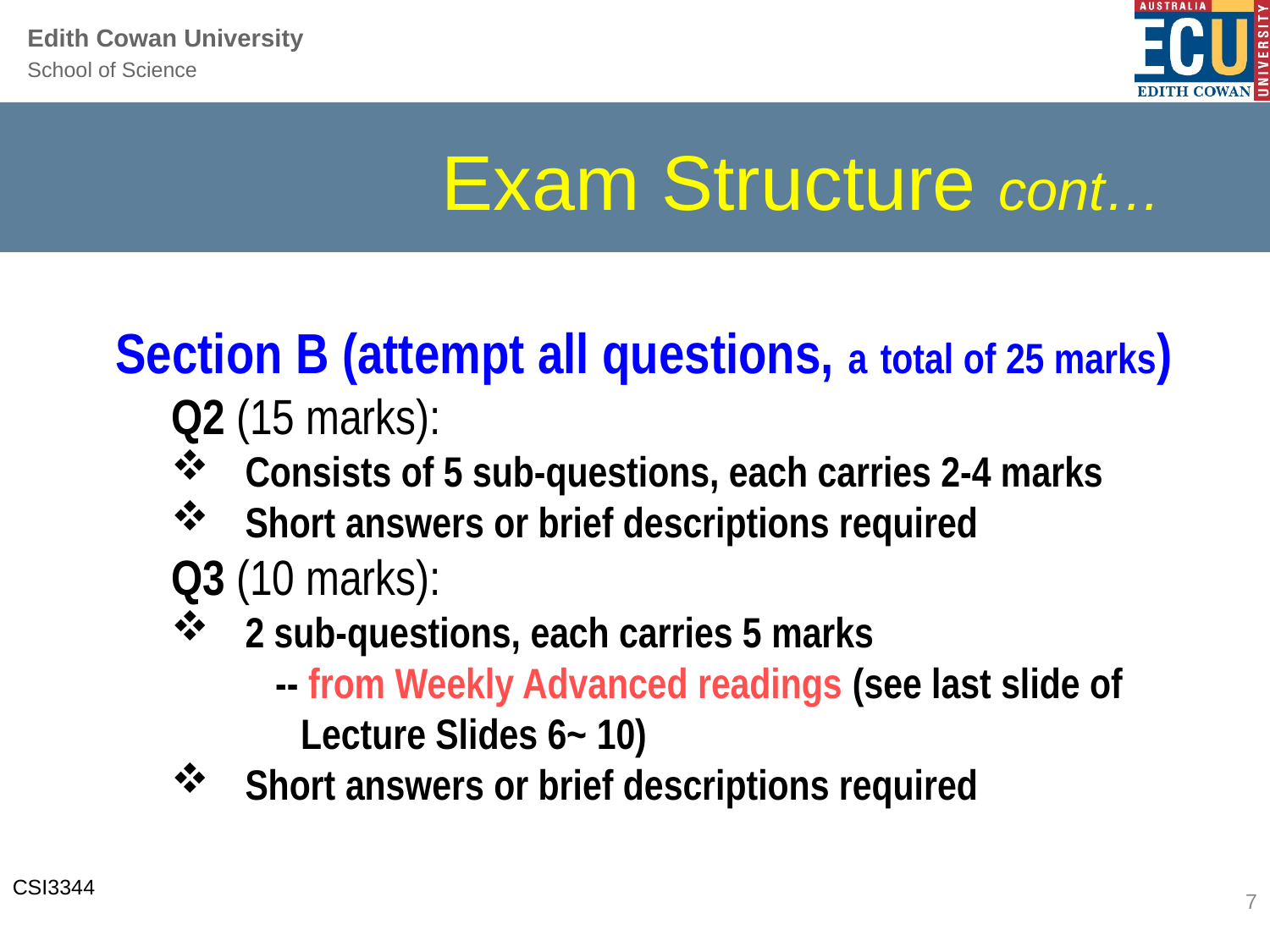

# Exam Structure cont…

Section B (attempt all questions, a total of 25 marks)
Q2 (15 marks):
Consists of 5 sub-questions, each carries 2-4 marks
Short answers or brief descriptions required
Q3 (10 marks):
2 sub-questions, each carries 5 marks
     -- from Weekly Advanced readings (see last slide of Lecture Slides 6~ 10)
Short answers or brief descriptions required
7
CSI3344